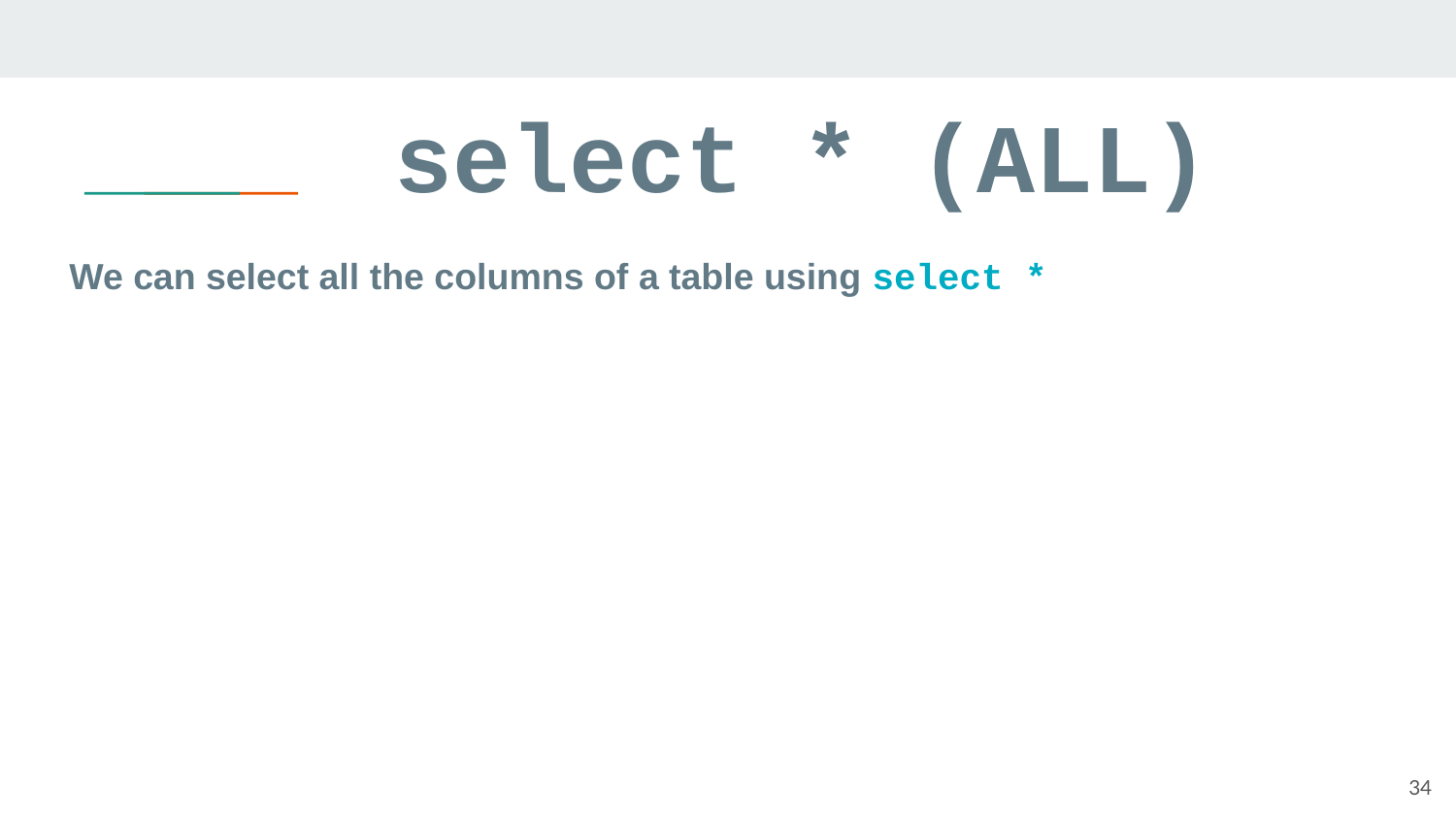

# select * (ALL)
We can select all the columns of a table using select *
34